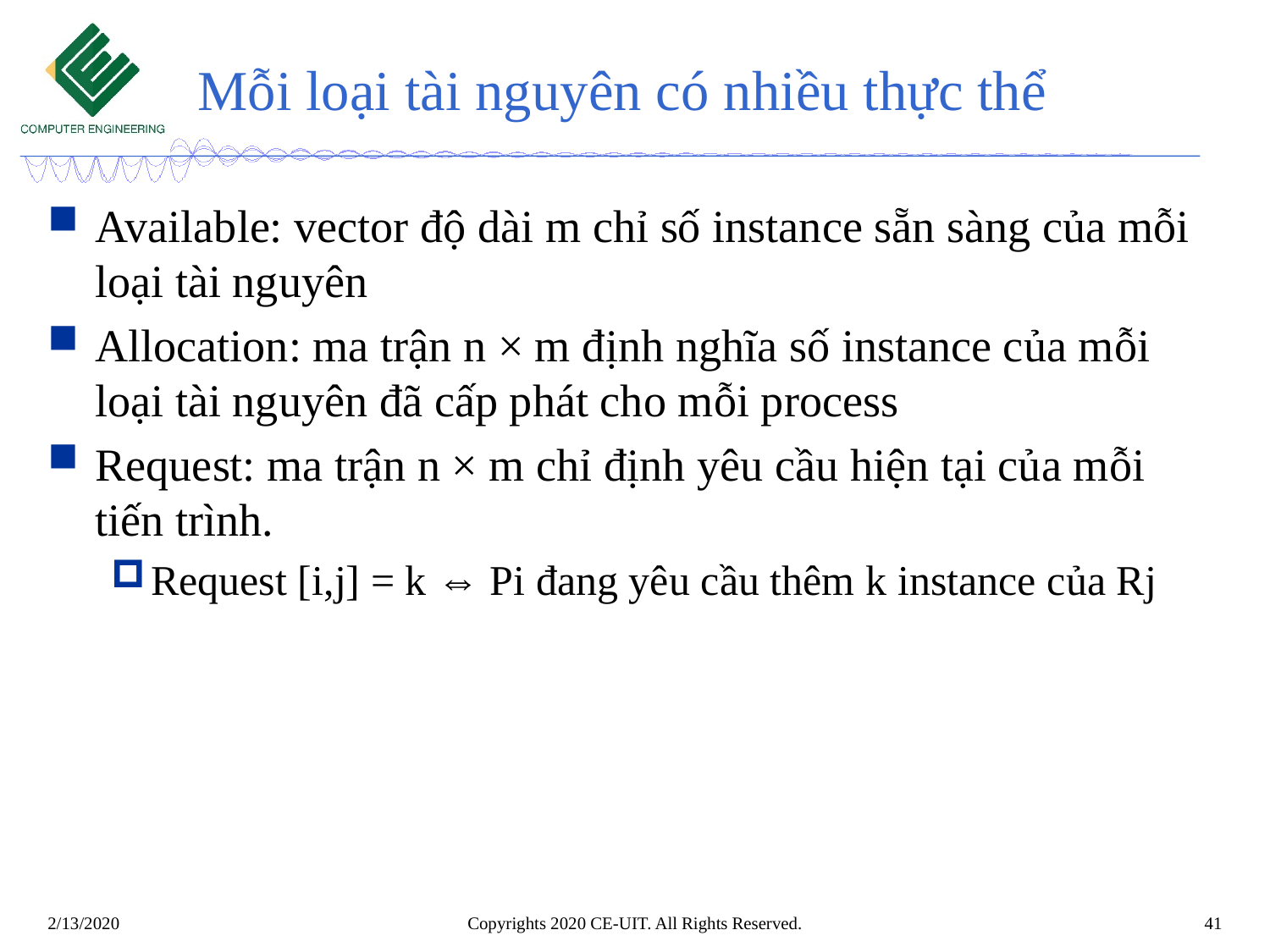

# Mỗi loại tài nguyên có nhiều thực thể
Available: vector độ dài m chỉ số instance sẵn sàng của mỗi loại tài nguyên
Allocation: ma trận n × m định nghĩa số instance của mỗi loại tài nguyên đã cấp phát cho mỗi process
Request: ma trận n × m chỉ định yêu cầu hiện tại của mỗi tiến trình.
Request [i,j] = k ⇔ Pi đang yêu cầu thêm k instance của Rj

Copyrights 2020 CE-UIT. All Rights Reserved.
41
2/13/2020